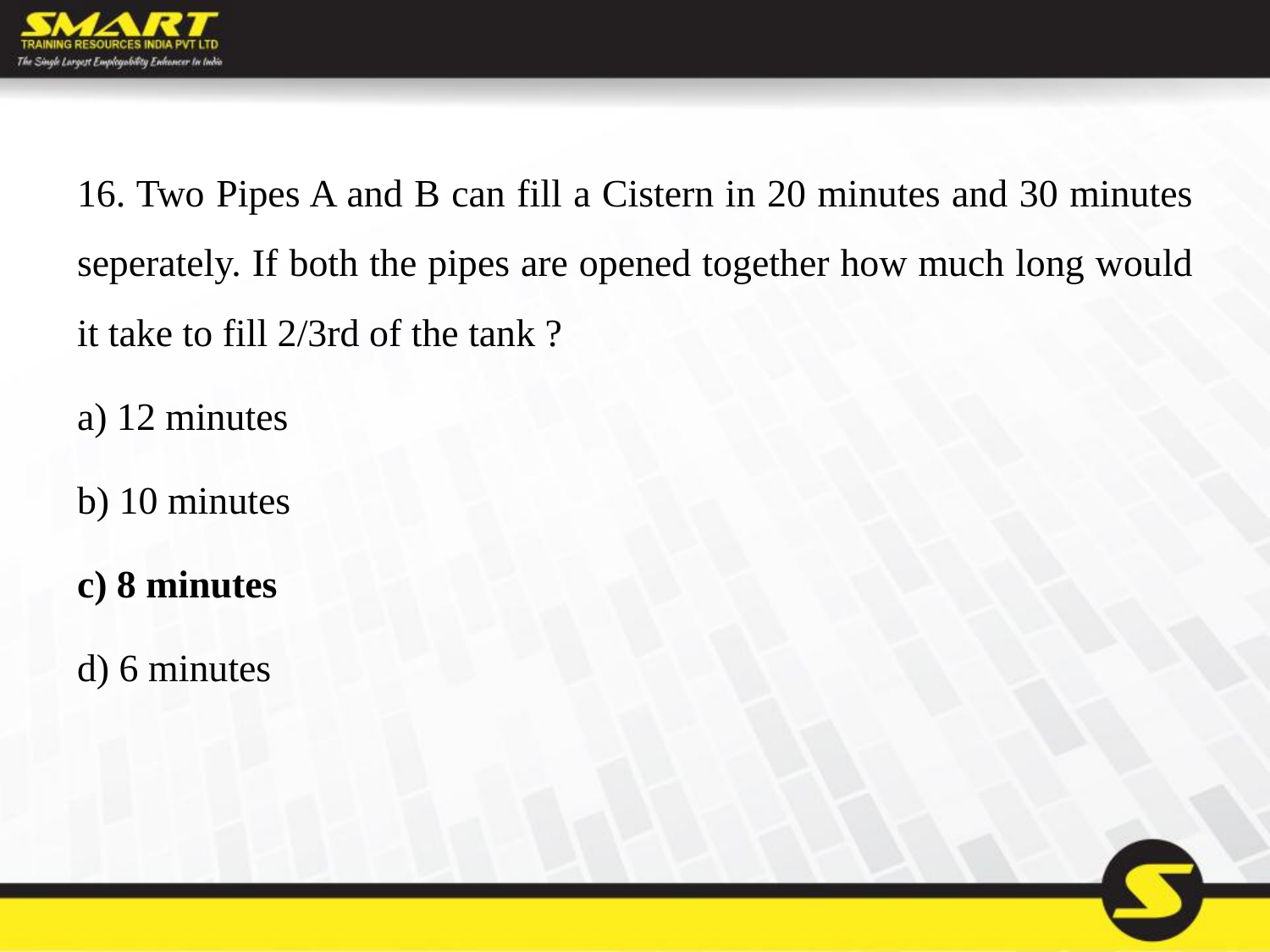

16. Two Pipes A and B can fill a Cistern in 20 minutes and 30 minutes seperately. If both the pipes are opened together how much long would it take to fill 2/3rd of the tank ?
a) 12 minutes
b) 10 minutes
c) 8 minutes
d) 6 minutes